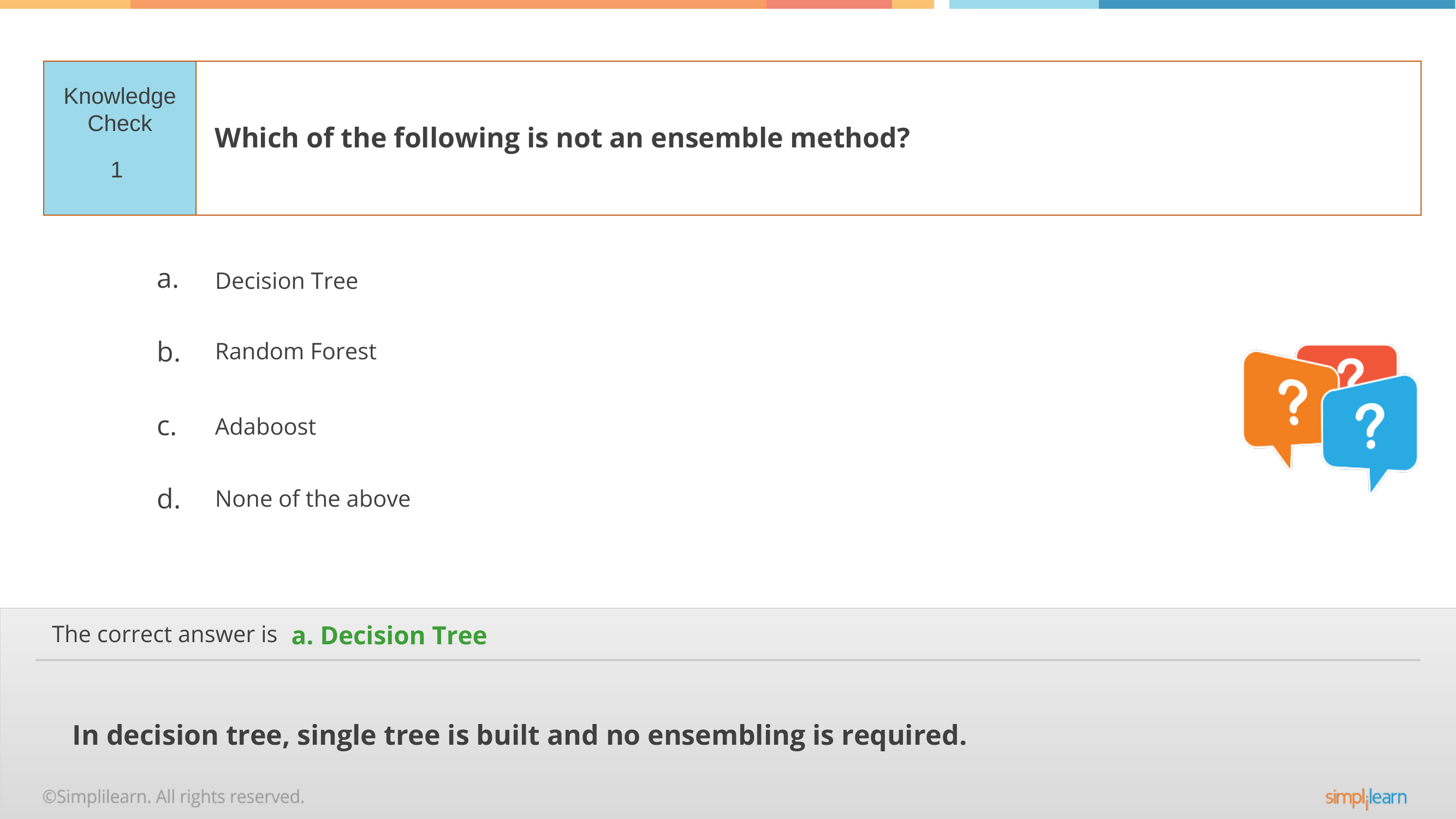

Which of the following is not an ensemble method?
1

Decision Tree

Random Forest
Adaboost
None of the above
a. Decision Tree
In decision tree, single tree is built and no ensembling is required.